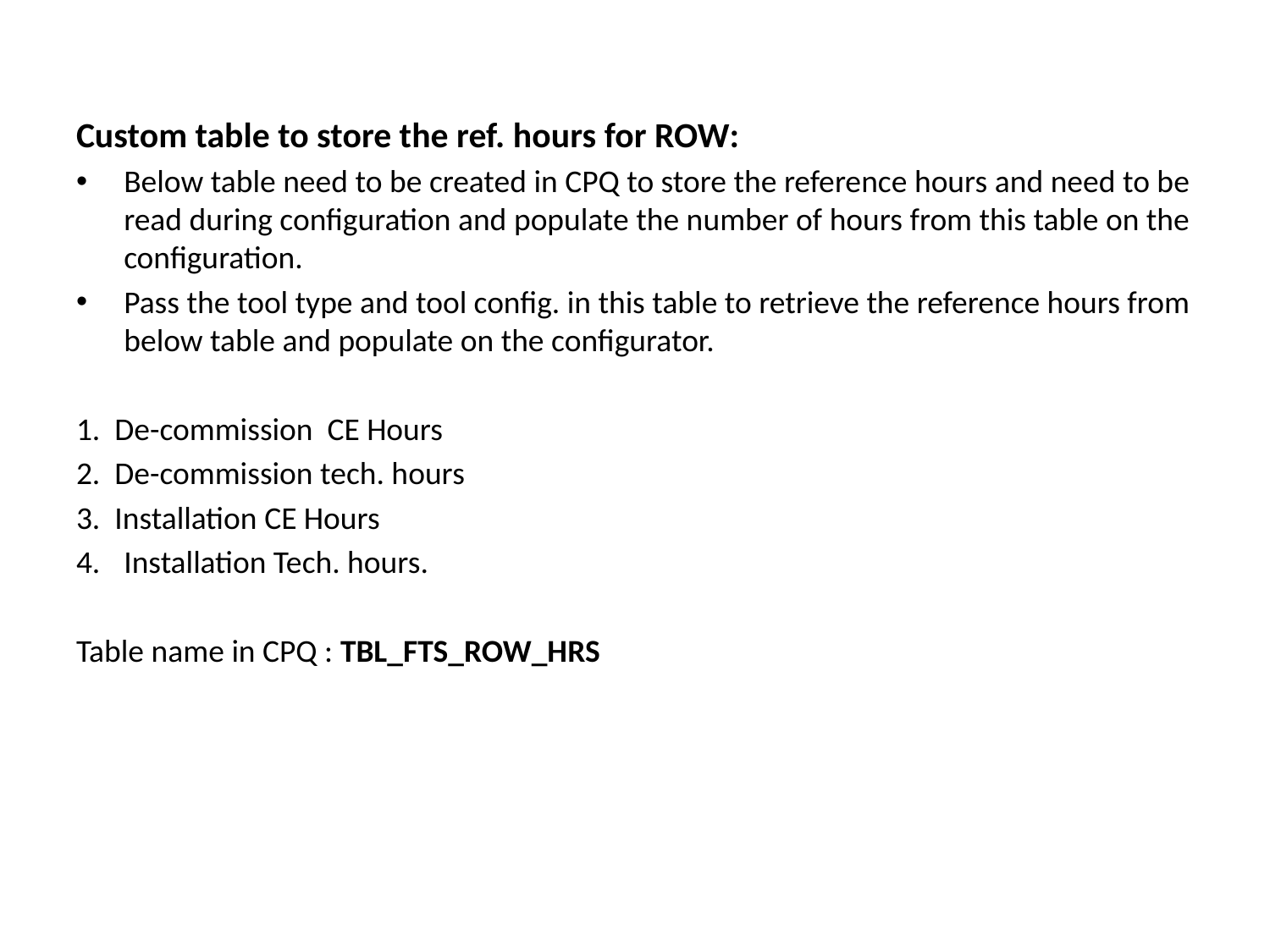

Custom table to store the ref. hours for ROW:
Below table need to be created in CPQ to store the reference hours and need to be read during configuration and populate the number of hours from this table on the configuration.
Pass the tool type and tool config. in this table to retrieve the reference hours from below table and populate on the configurator.

1.  De-commission  CE Hours
2.  De-commission tech. hours
3.  Installation CE Hours
Installation Tech. hours.

Table name in CPQ : TBL_FTS_ROW_HRS